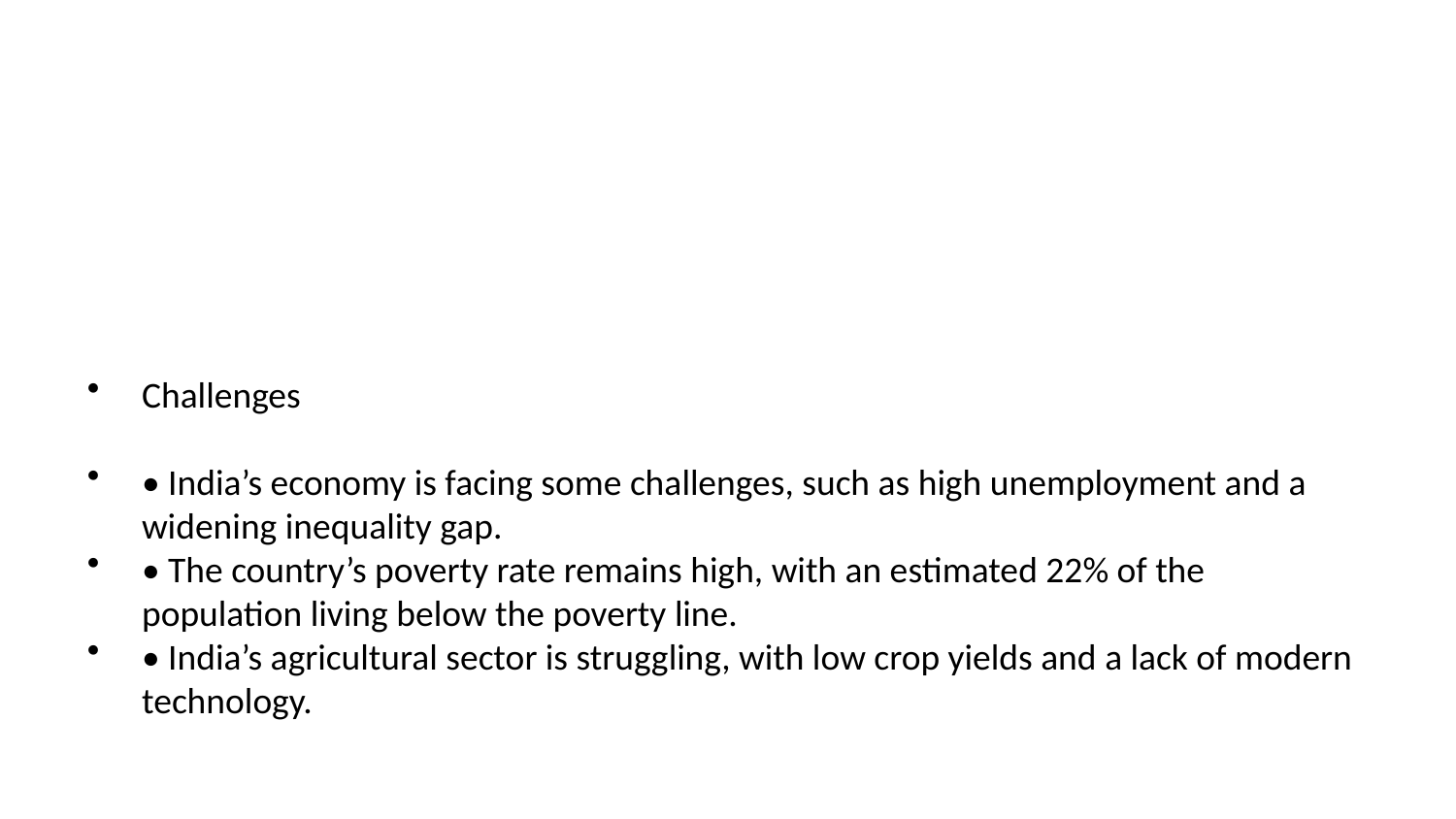

Challenges

• India’s economy is facing some challenges, such as high unemployment and a widening inequality gap.
• The country’s poverty rate remains high, with an estimated 22% of the population living below the poverty line.
• India’s agricultural sector is struggling, with low crop yields and a lack of modern technology.